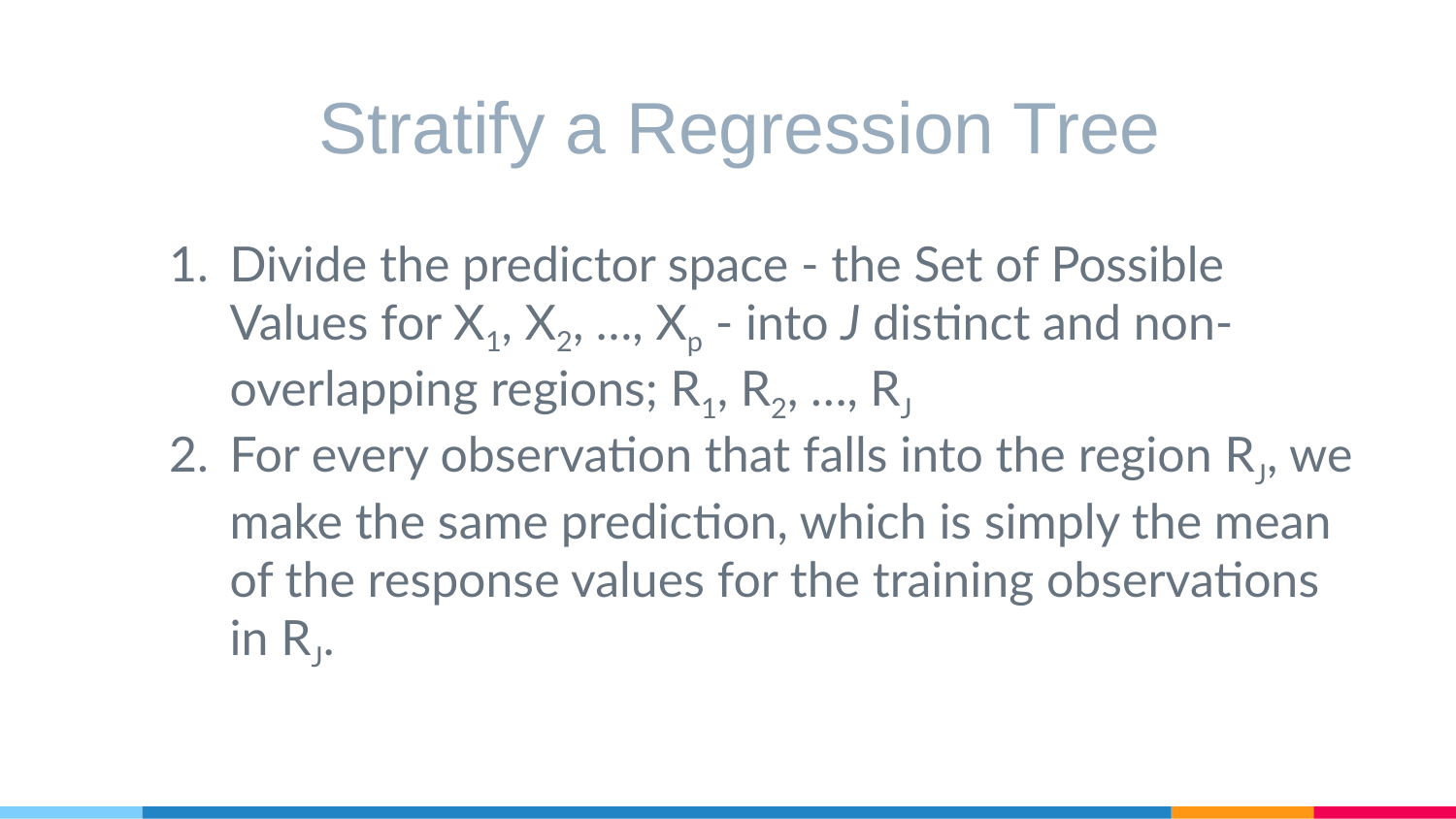

# Stratify a Regression Tree
Divide the predictor space - the Set of Possible Values for X1, X2, …, Xp - into J distinct and non-overlapping regions; R1, R2, …, RJ
For every observation that falls into the region RJ, we make the same prediction, which is simply the mean of the response values for the training observations in RJ.